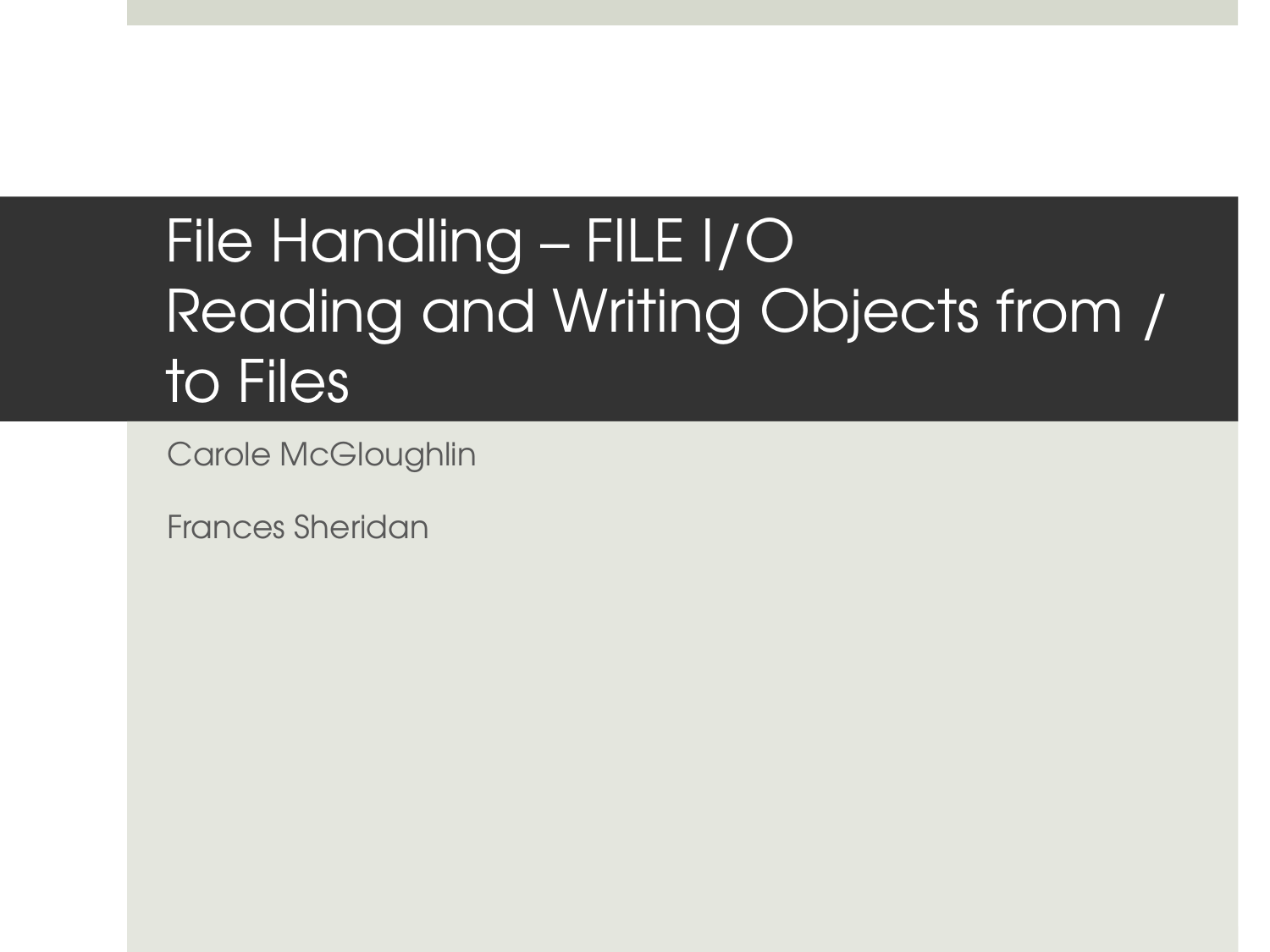

# File Handling – FILE I/O Reading and Writing Objects from / to Files
Carole McGloughlin
Frances Sheridan